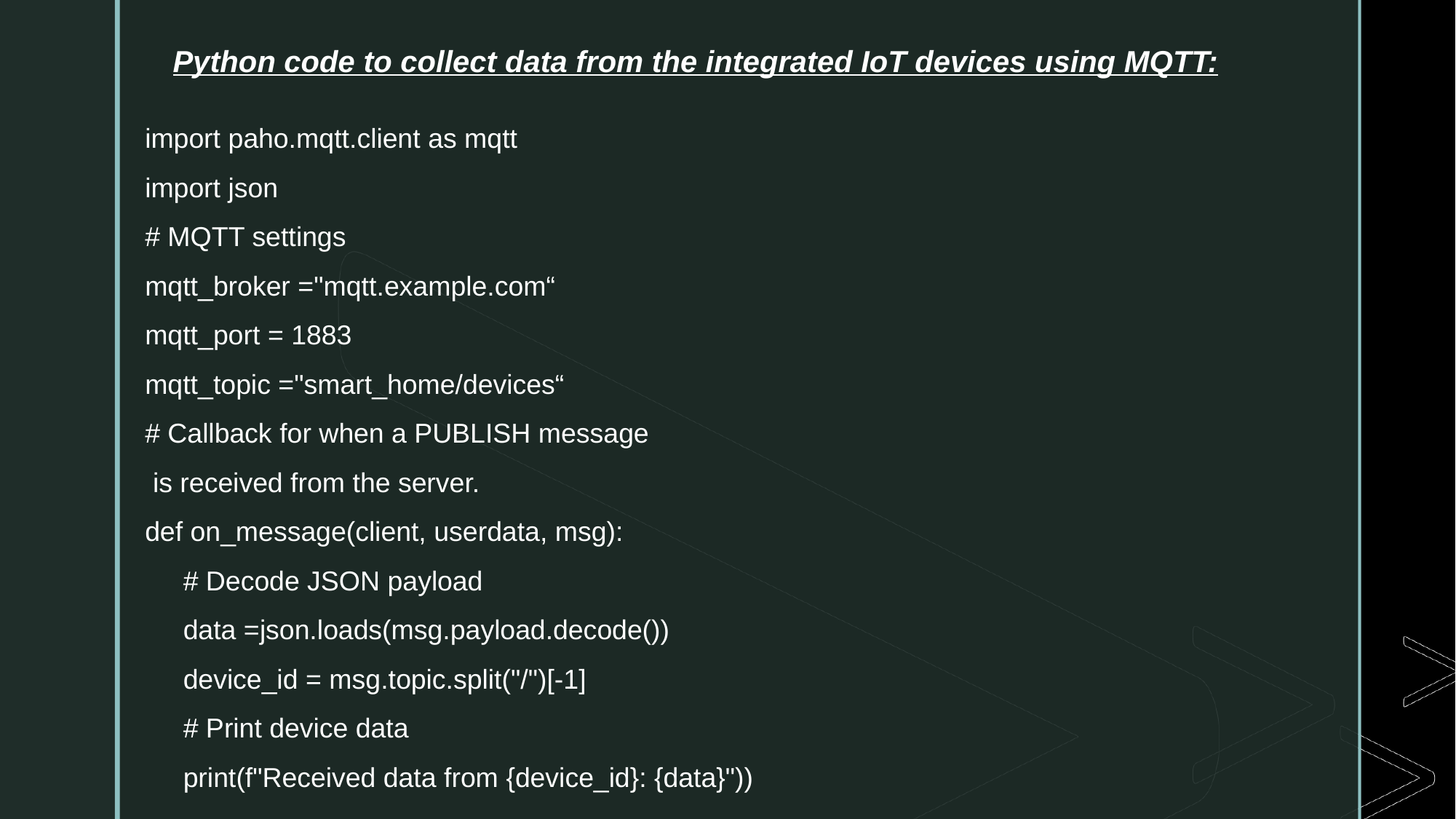

Python code to collect data from the integrated IoT devices using MQTT:
import paho.mqtt.client as mqtt
import json
# MQTT settings
mqtt_broker ="mqtt.example.com“
mqtt_port = 1883
mqtt_topic ="smart_home/devices“
# Callback for when a PUBLISH message
 is received from the server.
def on_message(client, userdata, msg):
     # Decode JSON payload
     data =json.loads(msg.payload.decode())
     device_id = msg.topic.split("/")[-1]
     # Print device data
     print(f"Received data from {device_id}: {data}"))